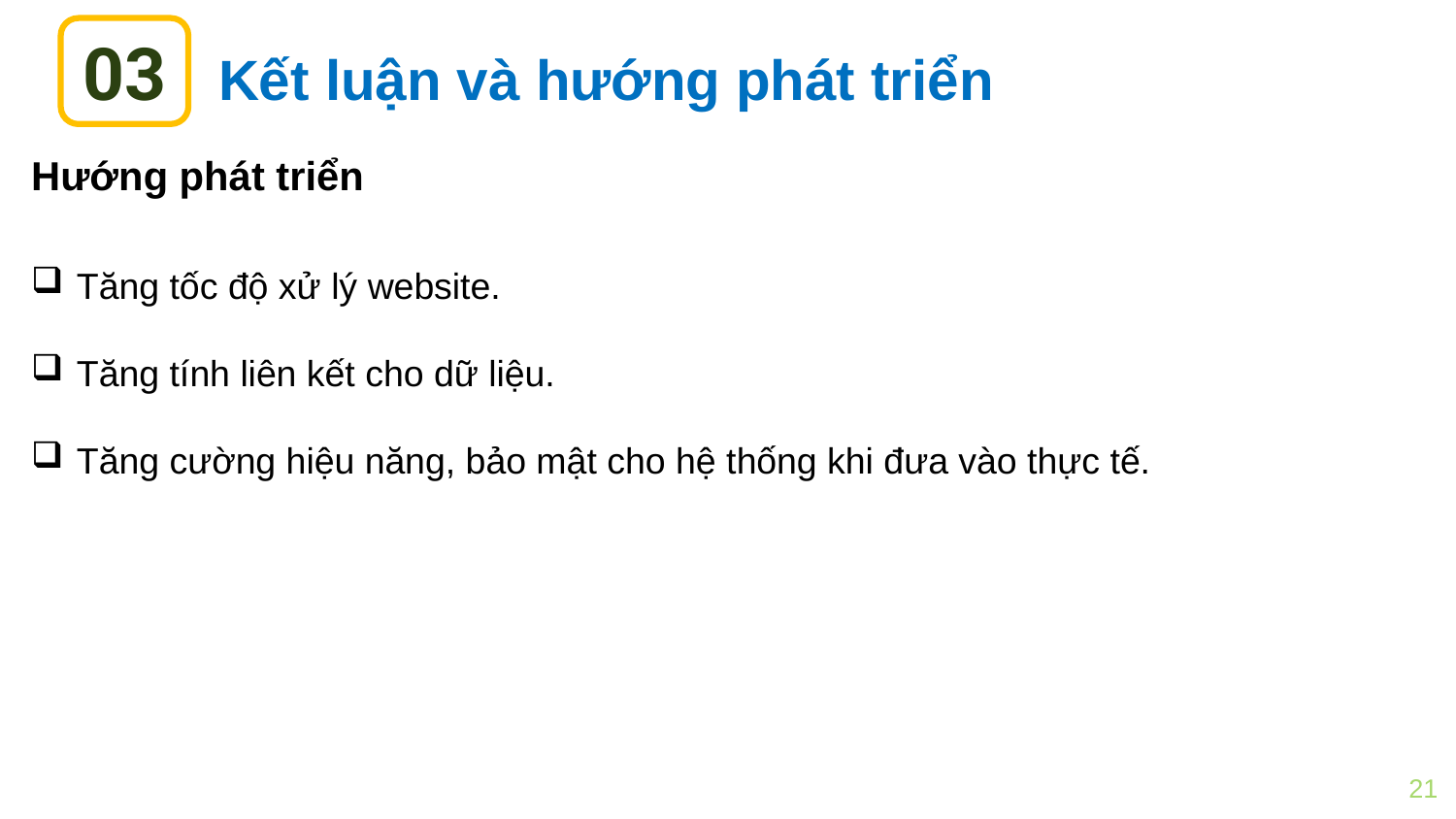

03
# Kết luận và hướng phát triển
Hướng phát triển
Tăng tốc độ xử lý website.
Tăng tính liên kết cho dữ liệu.
Tăng cường hiệu năng, bảo mật cho hệ thống khi đưa vào thực tế.
21